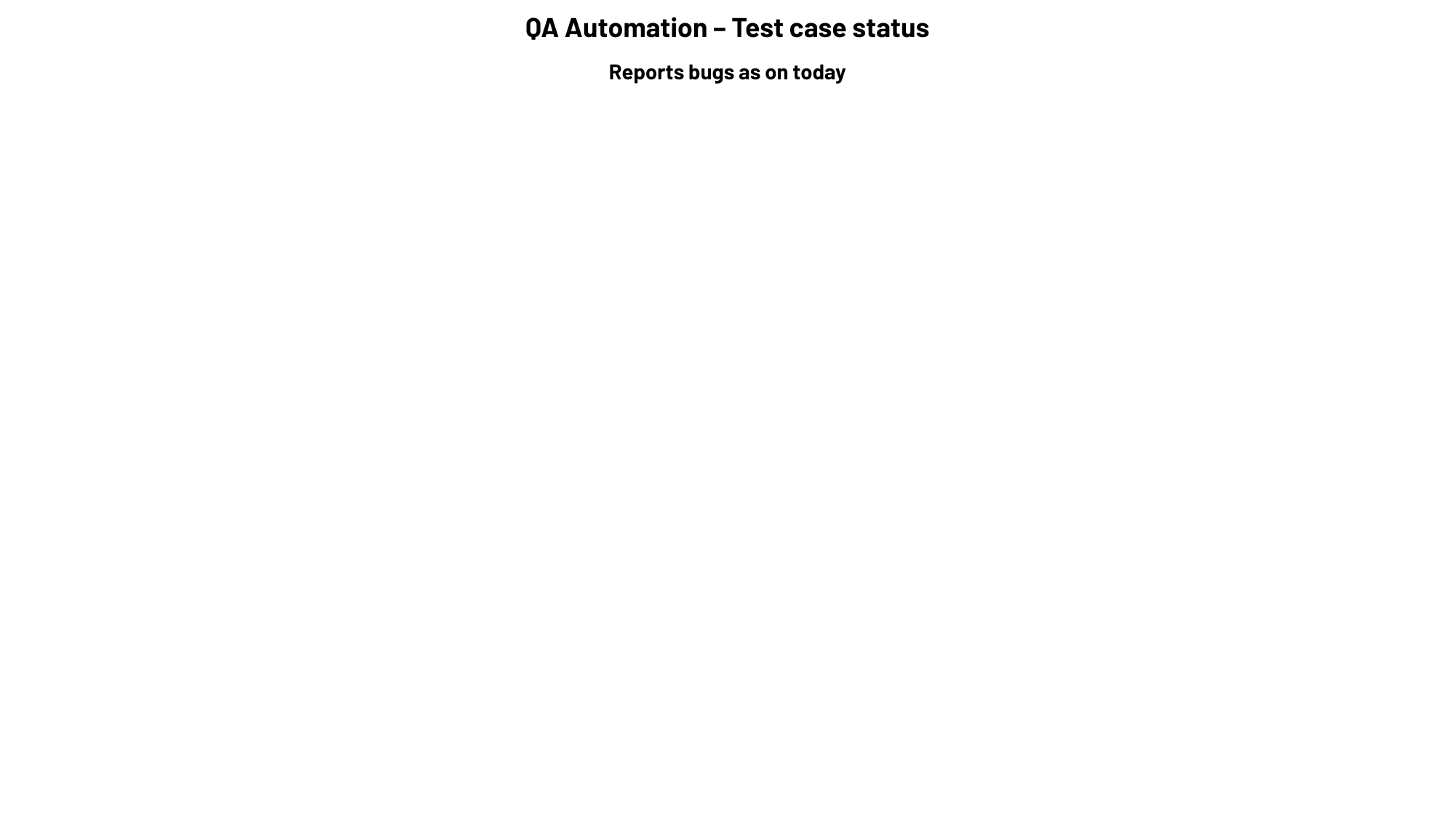

QA Automation – Test case status
Reports bugs as on today